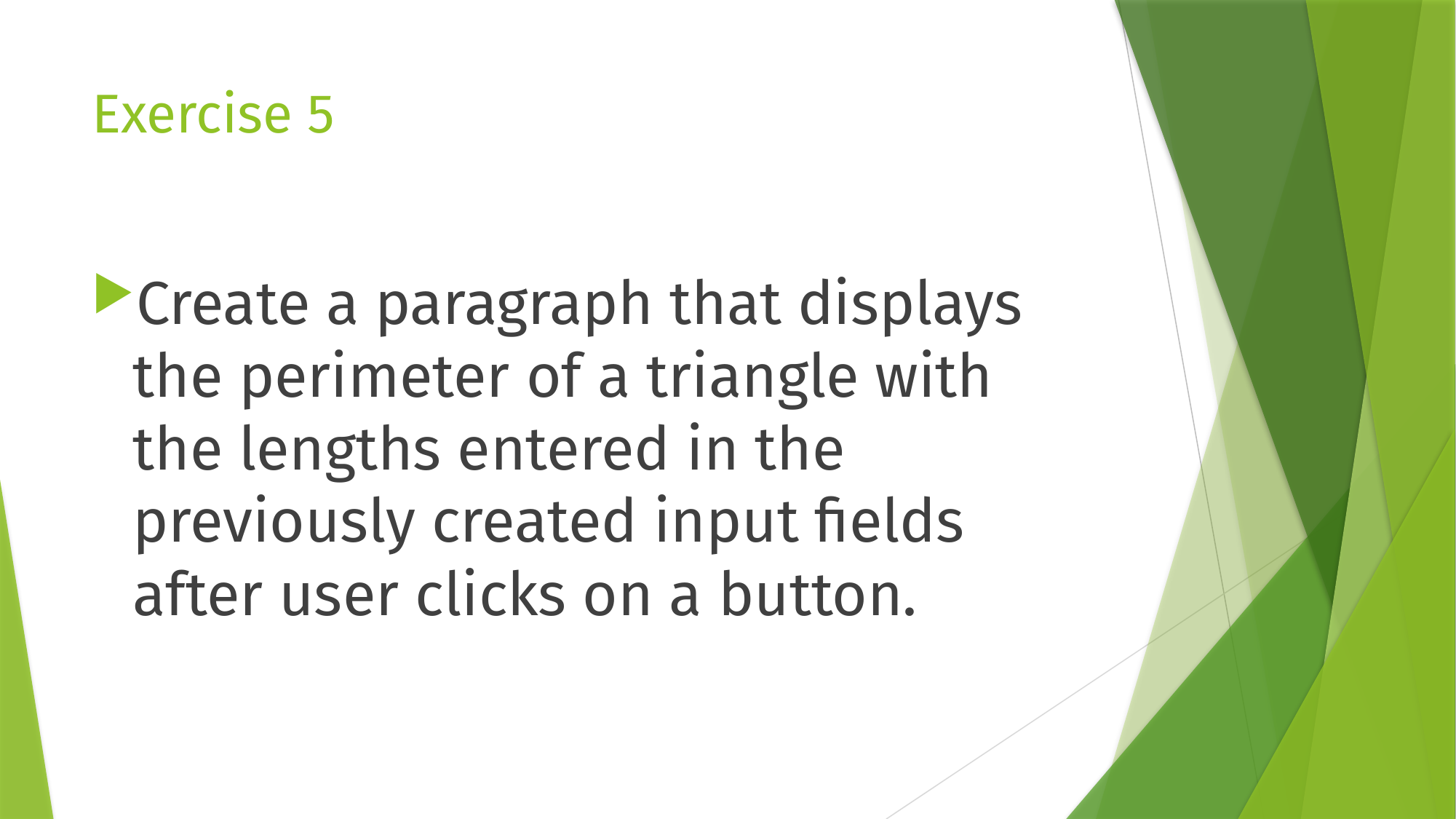

# Exercise 5
Create a paragraph that displays the perimeter of a triangle with the lengths entered in the previously created input fields after user clicks on a button.